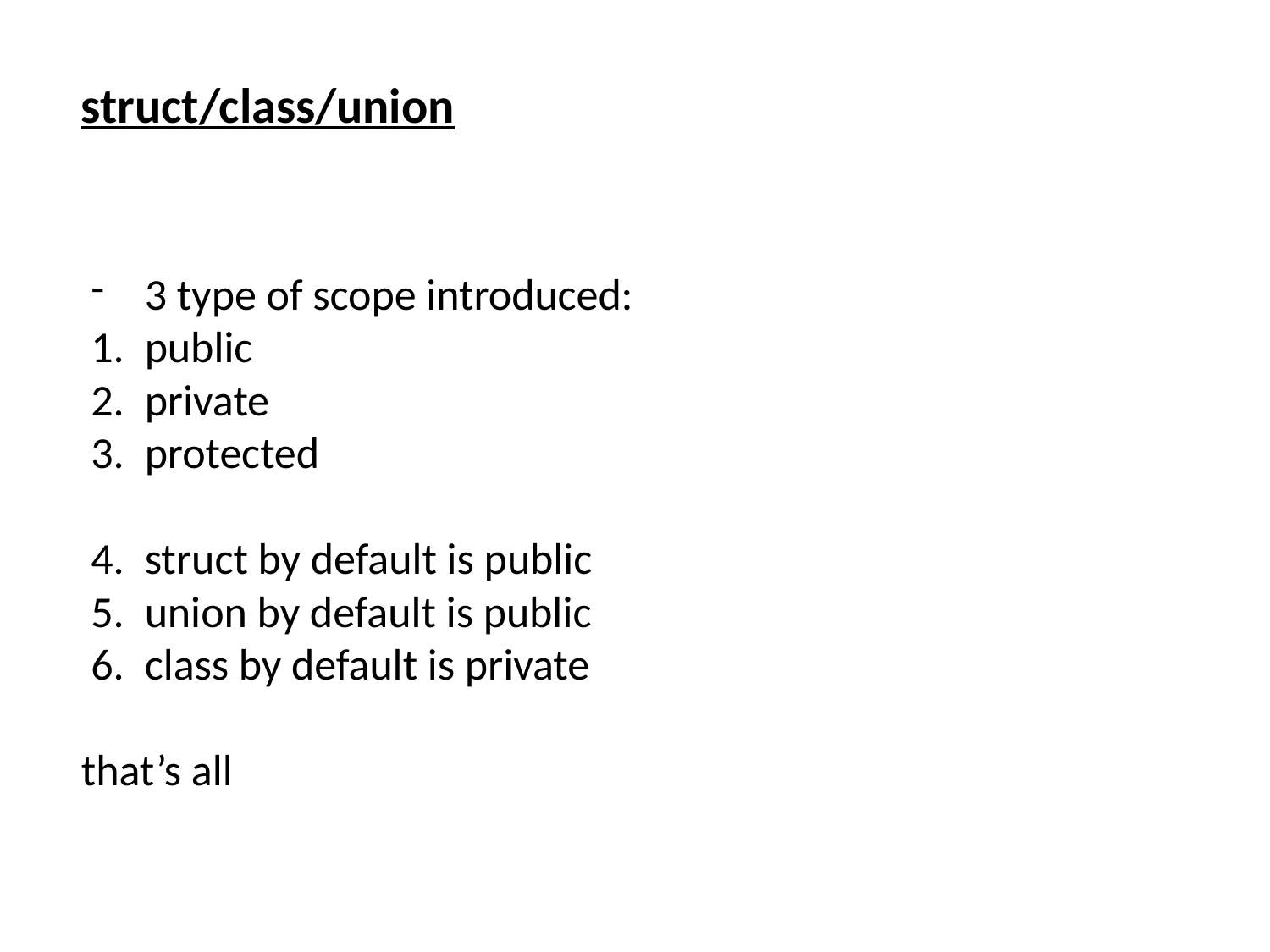

struct/class/union
3 type of scope introduced:
public
private
protected

struct by default is public
union by default is public
class by default is private

that’s all